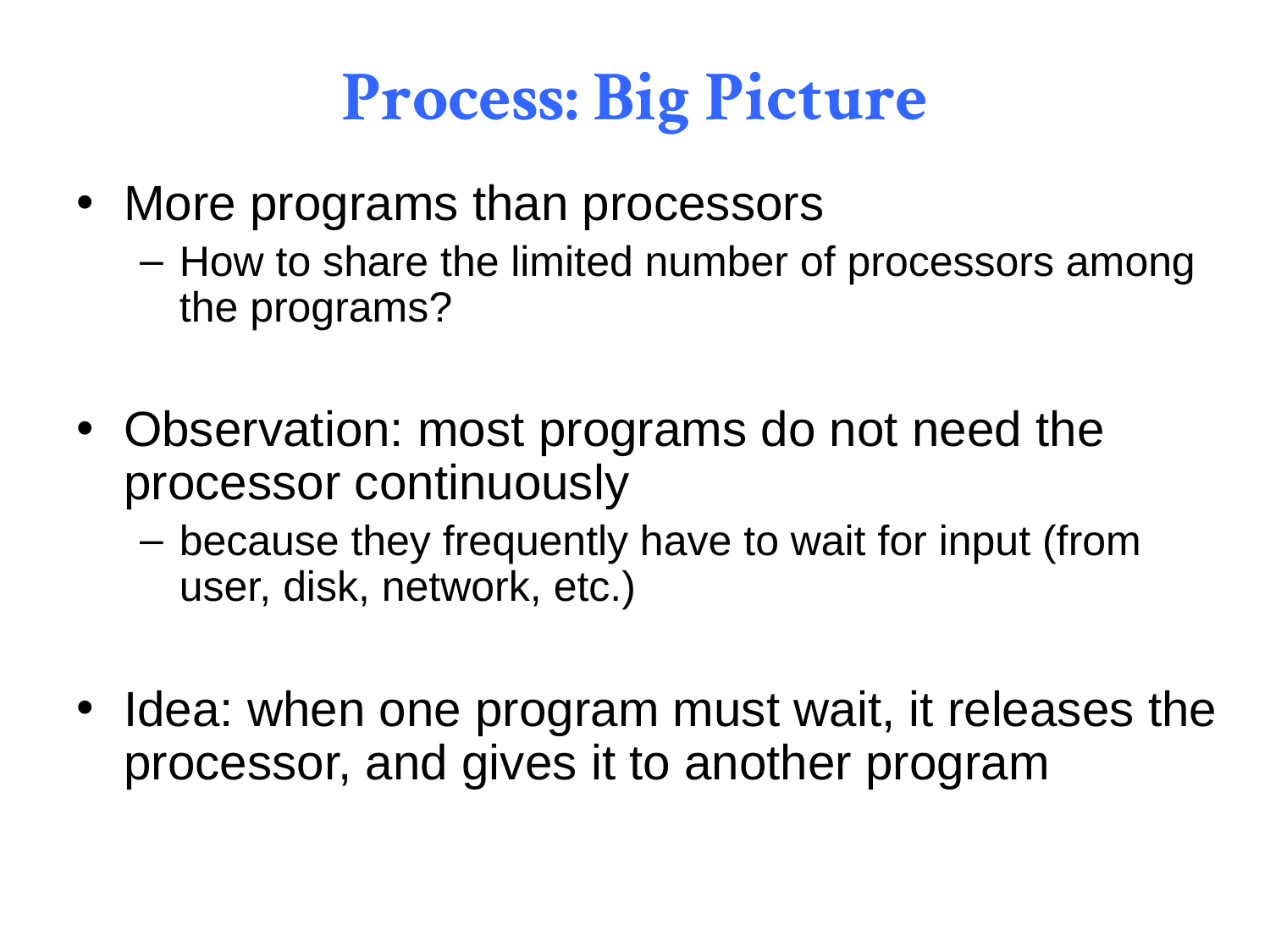

# Process: Big Picture
More programs than processors
How to share the limited number of processors among the programs?

Observation: most programs do not need the processor continuously
because they frequently have to wait for input (from user, disk, network, etc.)

Idea: when one program must wait, it releases the processor, and gives it to another program